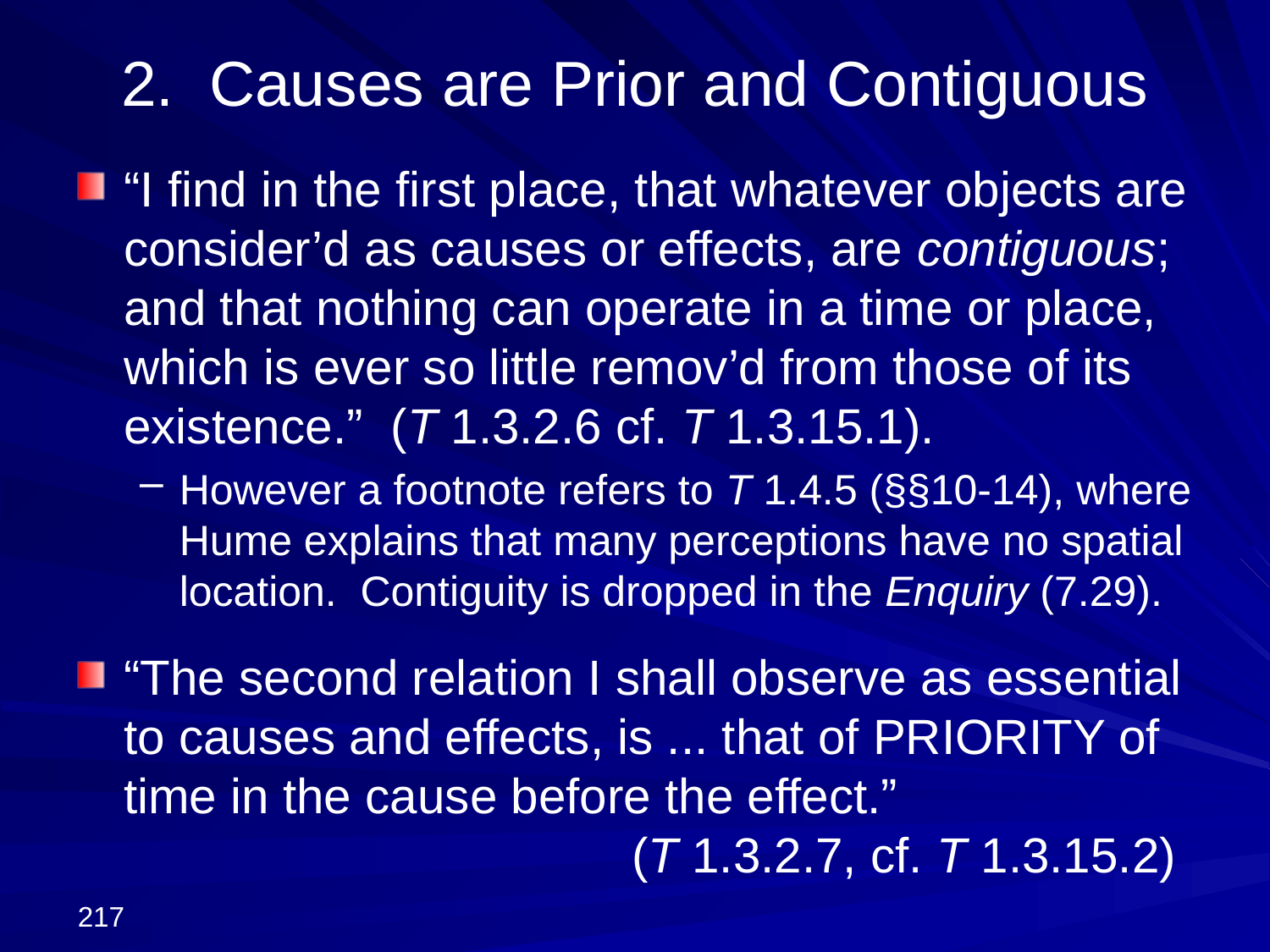

# 2.  Causes are Prior and Contiguous
“I find in the first place, that whatever objects are consider’d as causes or effects, are contiguous; and that nothing can operate in a time or place, which is ever so little remov’d from those of its existence.”  (T 1.3.2.6 cf. T 1.3.15.1).
However a footnote refers to T 1.4.5 (§§10-14), where Hume explains that many perceptions have no spatial location.  Contiguity is dropped in the Enquiry (7.29).
“The second relation I shall observe as essential to causes and effects, is ... that of PRIORITY of time in the cause before the effect.”
				(T 1.3.2.7, cf. T 1.3.15.2)

217